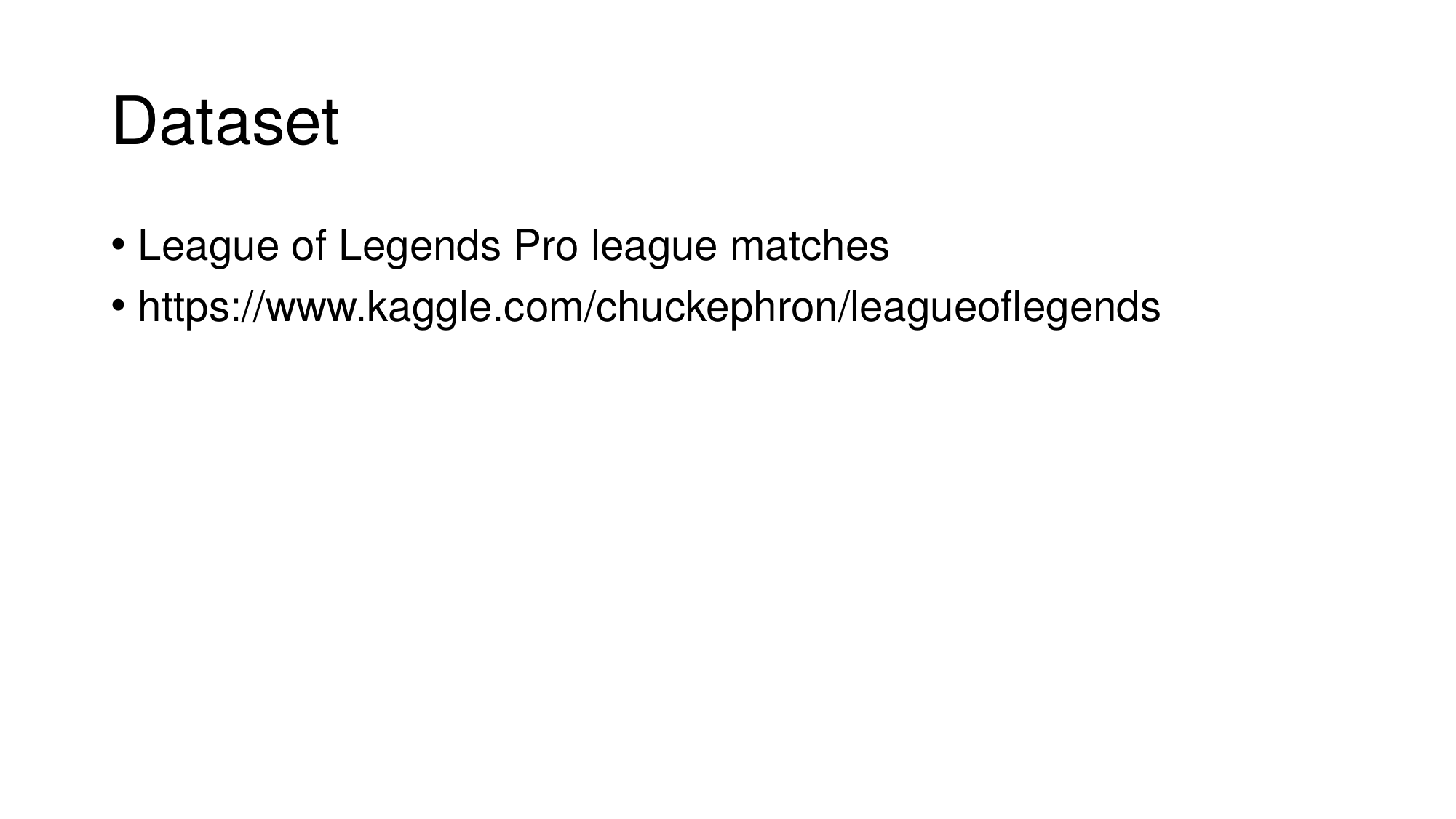

# Dataset
League of Legends Pro league matches
https://www.kaggle.com/chuckephron/leagueoflegends